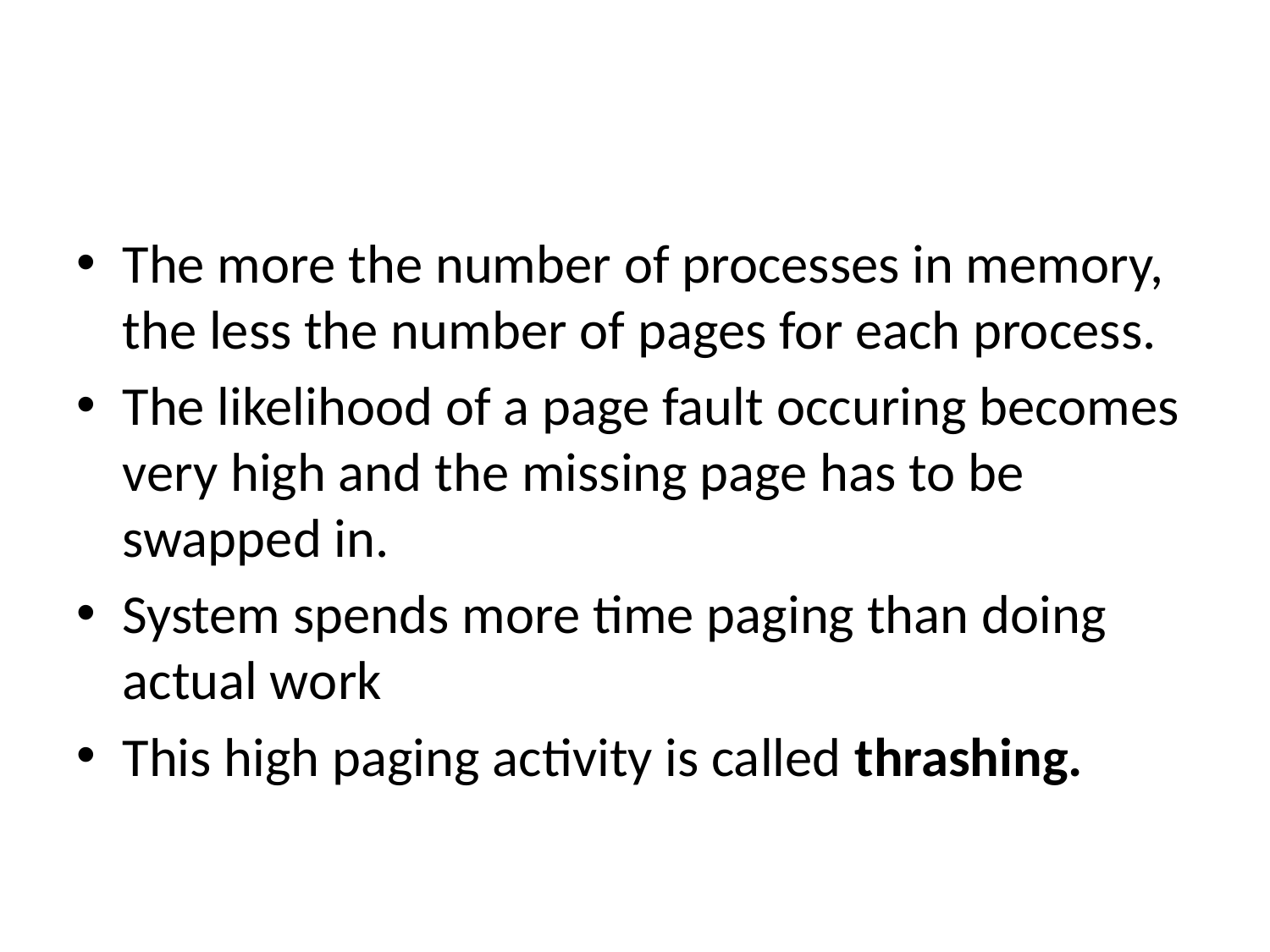

#
The more the number of processes in memory, the less the number of pages for each process.
The likelihood of a page fault occuring becomes very high and the missing page has to be swapped in.
System spends more time paging than doing actual work
This high paging activity is called thrashing.